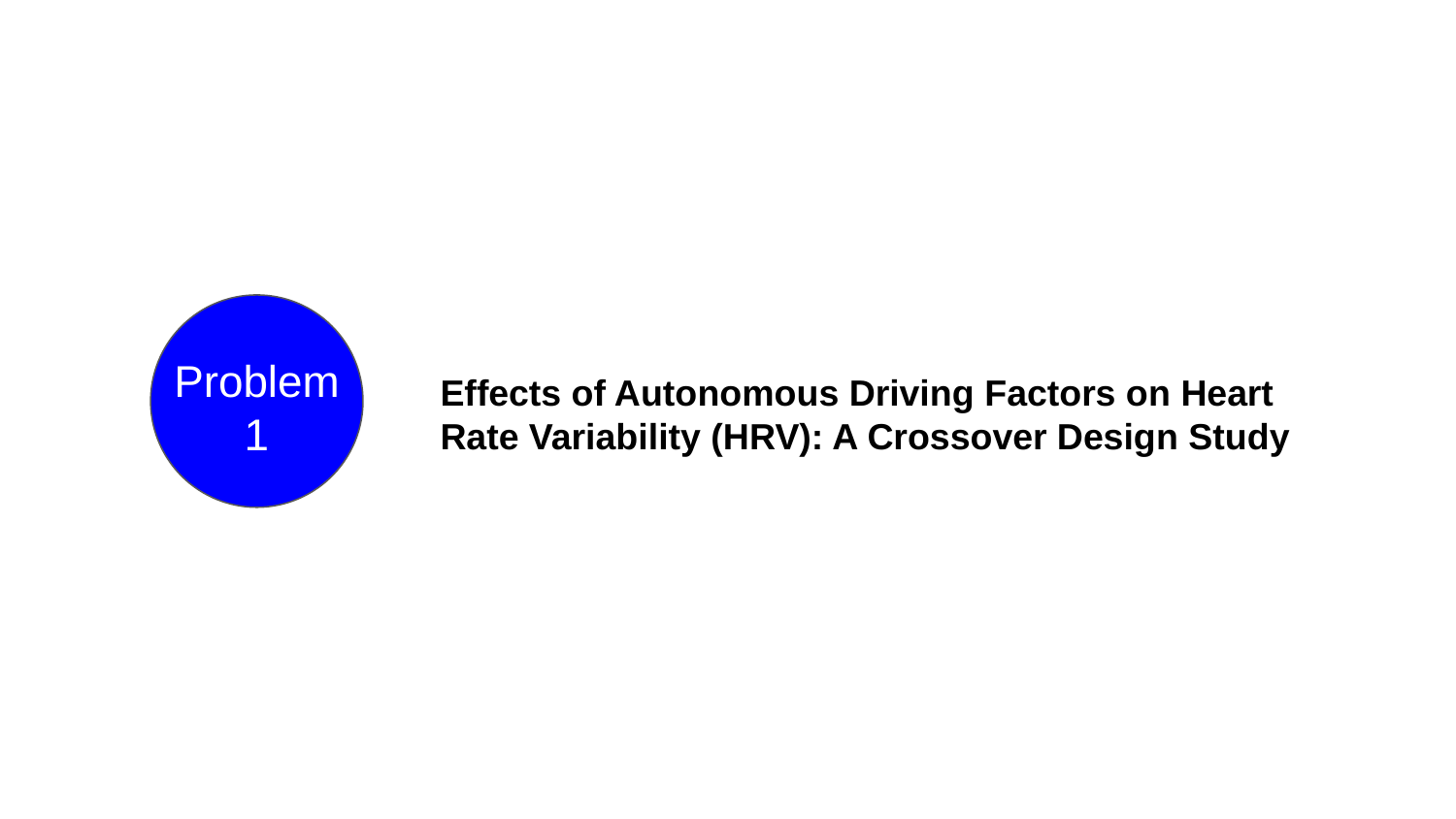

Problem
1
Effects of Autonomous Driving Factors on Heart Rate Variability (HRV): A Crossover Design Study